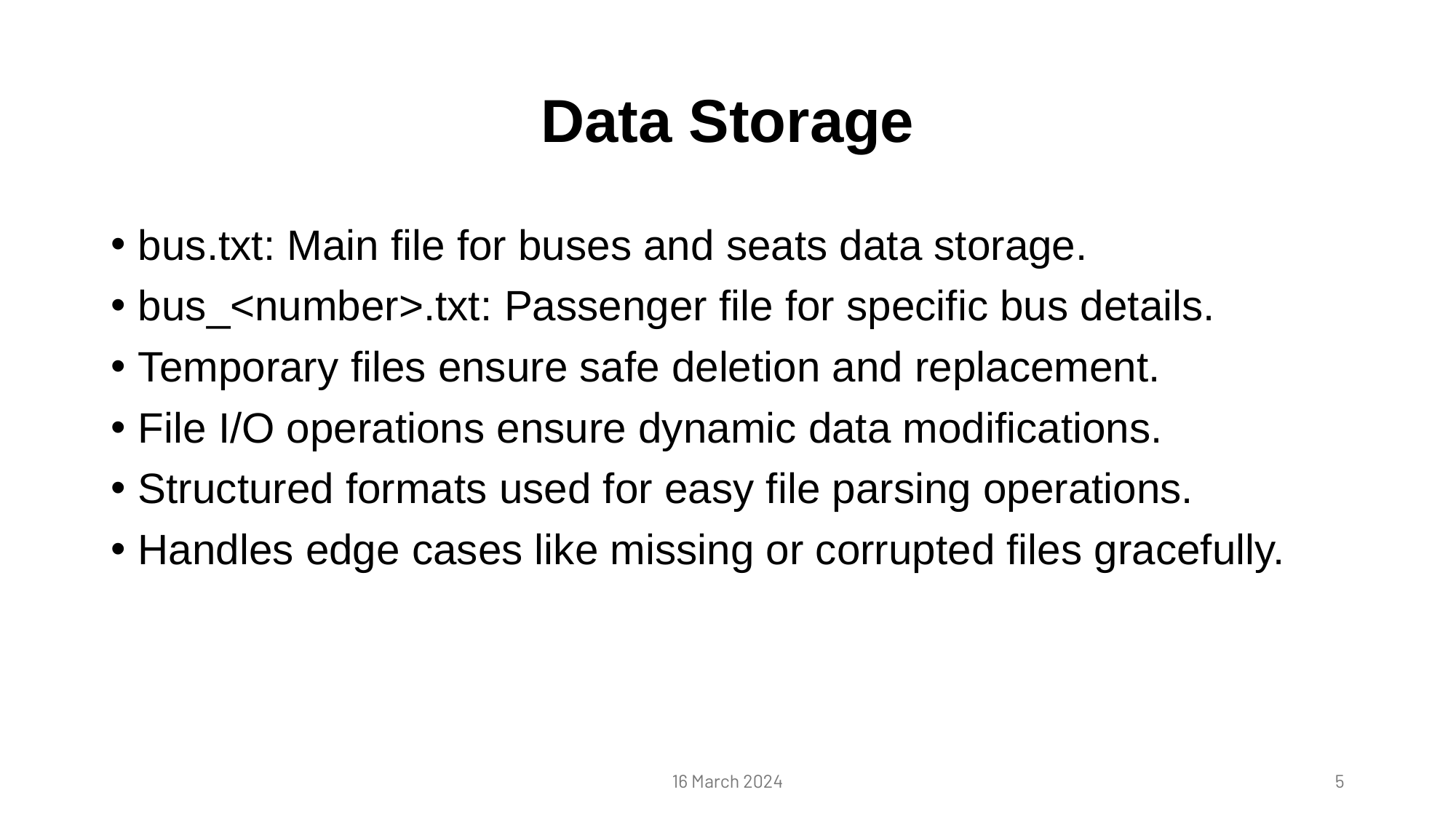

# Data Storage
bus.txt: Main file for buses and seats data storage.
bus_<number>.txt: Passenger file for specific bus details.
Temporary files ensure safe deletion and replacement.
File I/O operations ensure dynamic data modifications.
Structured formats used for easy file parsing operations.
Handles edge cases like missing or corrupted files gracefully.

16 March 2024
5